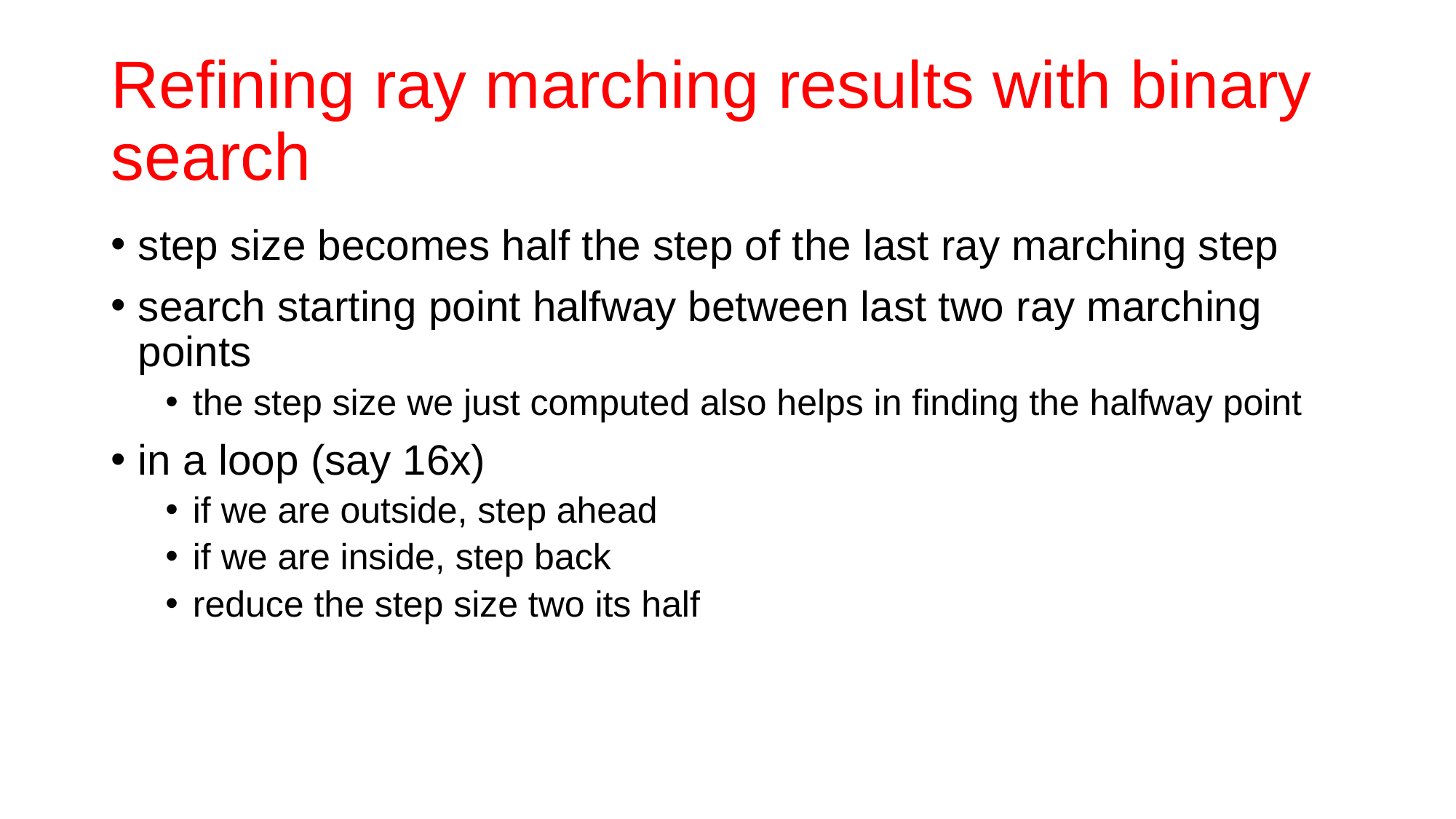

# Refining ray marching results with binary search
step size becomes half the step of the last ray marching step
search starting point halfway between last two ray marching points
the step size we just computed also helps in finding the halfway point
in a loop (say 16x)
if we are outside, step ahead
if we are inside, step back
reduce the step size two its half